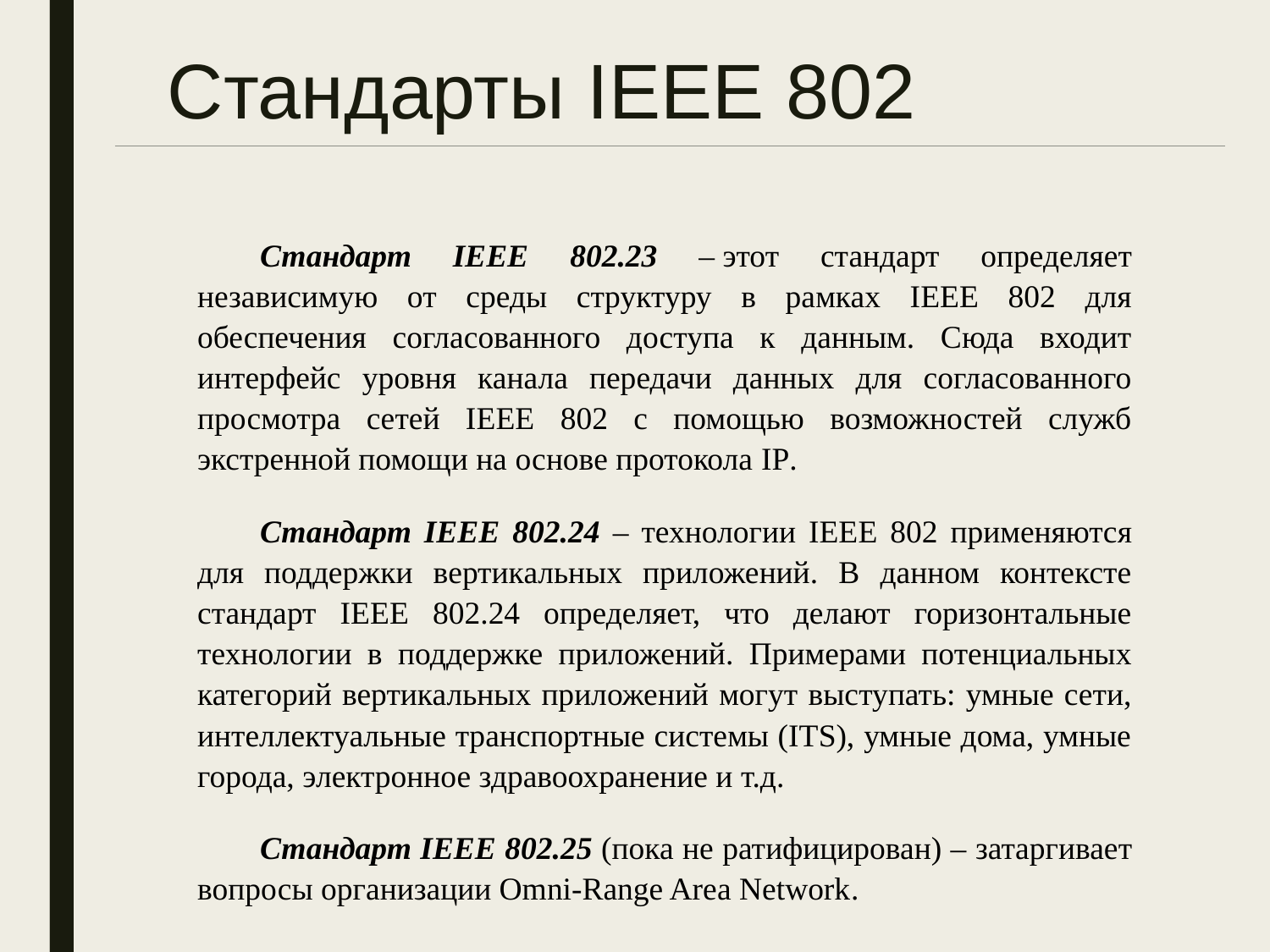

# Стандарты IEEE 802
Стандарт IEEE 802.23 – этот стандарт определяет независимую от среды структуру в рамках IEEE 802 для обеспечения согласованного доступа к данным. Сюда входит интерфейс уровня канала передачи данных для согласованного просмотра сетей IEEE 802 с помощью возможностей служб экстренной помощи на основе протокола IP.

Стандарт IEEE 802.24 – технологии IEEE 802 применяются для поддержки вертикальных приложений. В данном контексте стандарт IEEE 802.24 определяет, что делают горизонтальные технологии в поддержке приложений. Примерами потенциальных категорий вертикальных приложений могут выступать: умные сети, интеллектуальные транспортные системы (ITS), умные дома, умные города, электронное здравоохранение и т.д.

Стандарт IEEE 802.25 (пока не ратифицирован) – затаргивает вопросы организации Omni-Range Area Network.